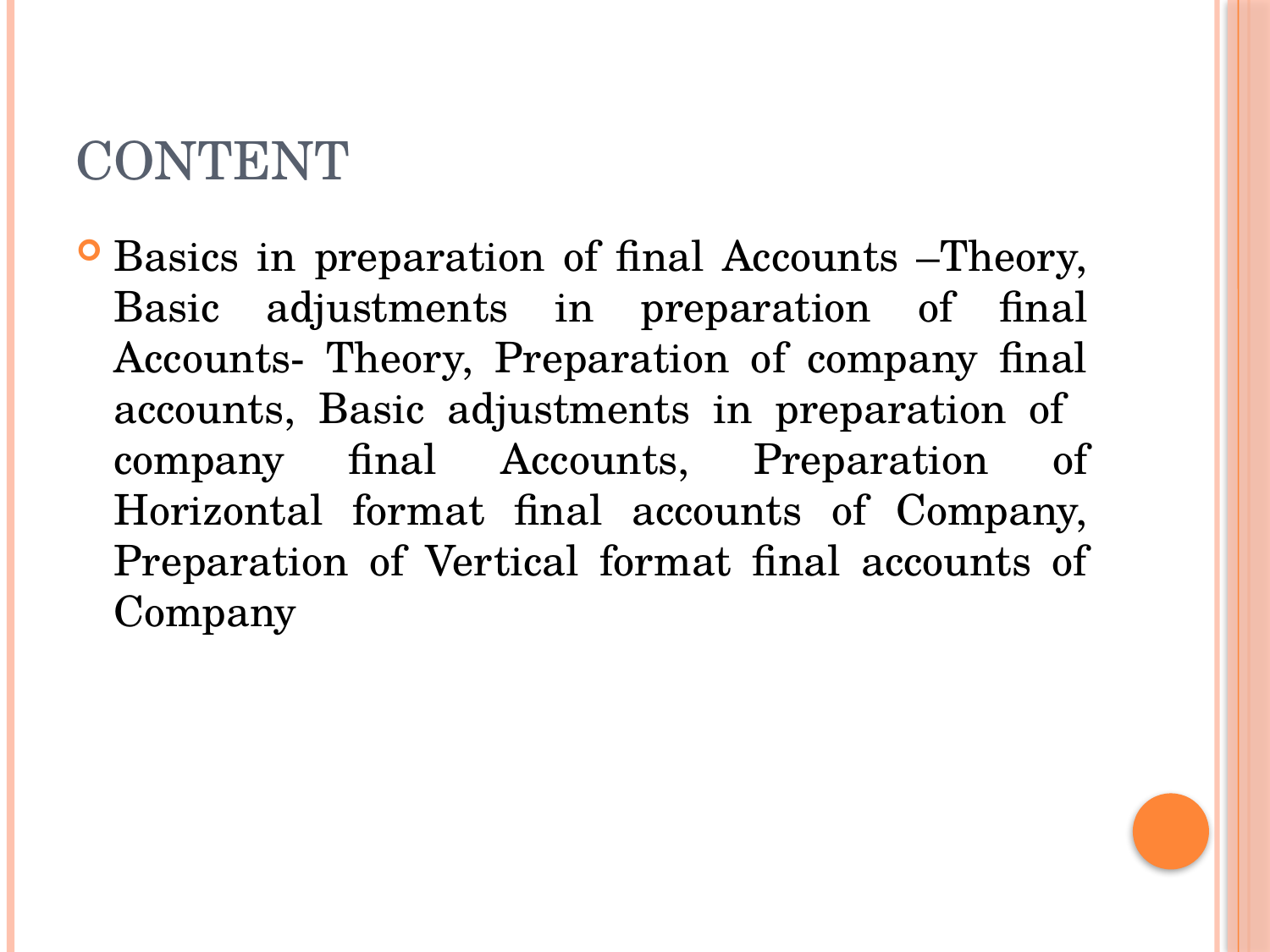

# Content
Basics in preparation of final Accounts –Theory, Basic adjustments in preparation of final Accounts- Theory, Preparation of company final accounts, Basic adjustments in preparation of  company final Accounts, Preparation of Horizontal format final accounts of Company, Preparation of Vertical format final accounts of Company